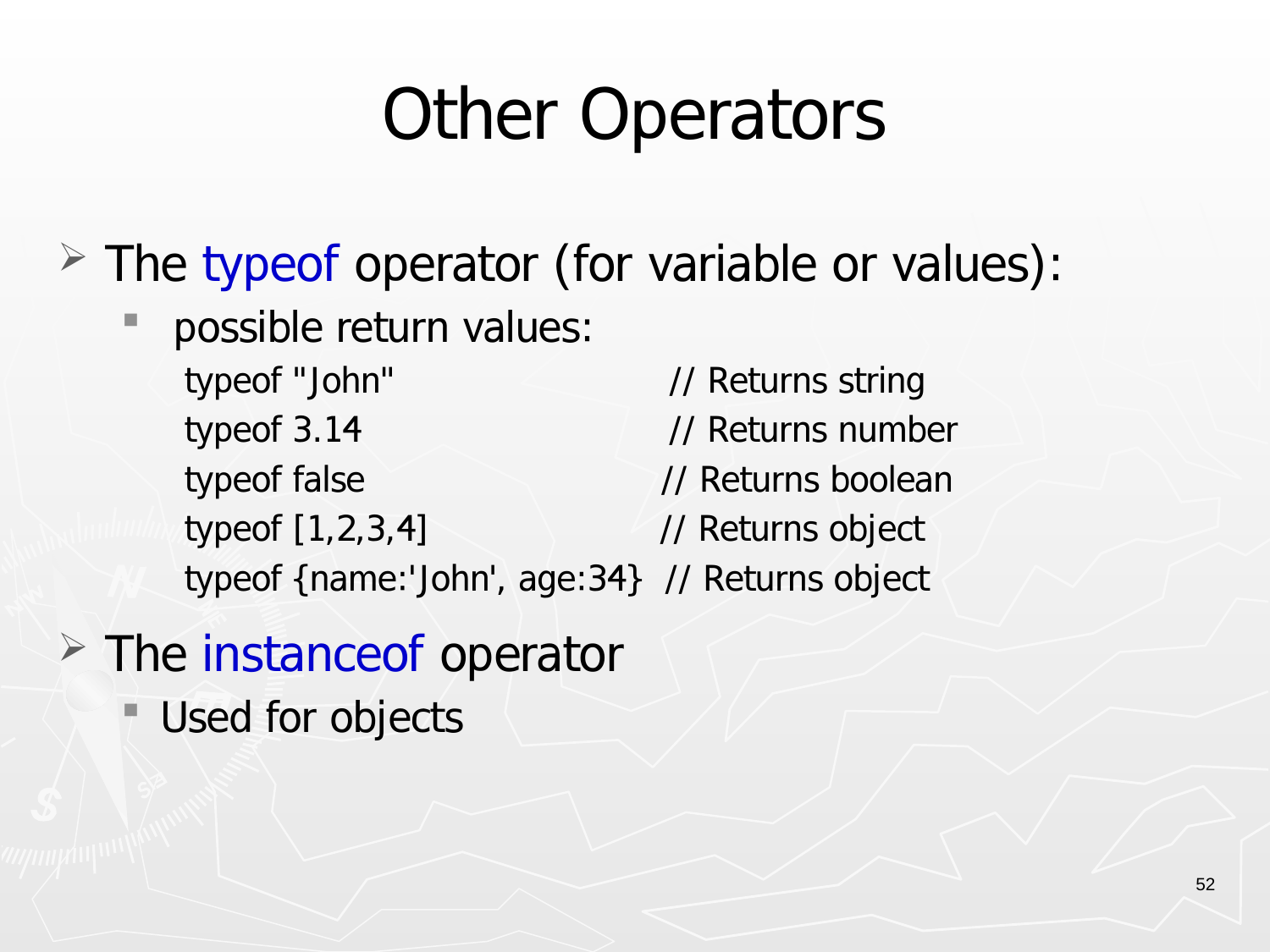

# Other Operators
The typeof operator (for variable or values):
 possible return values:
typeof "John"                         // Returns string
typeof 3.14                            // Returns number
typeof false                           // Returns boolean
typeof [1,2,3,4]                     // Returns object
typeof {name:'John', age:34}  // Returns object

The instanceof operator
Used for objects
52